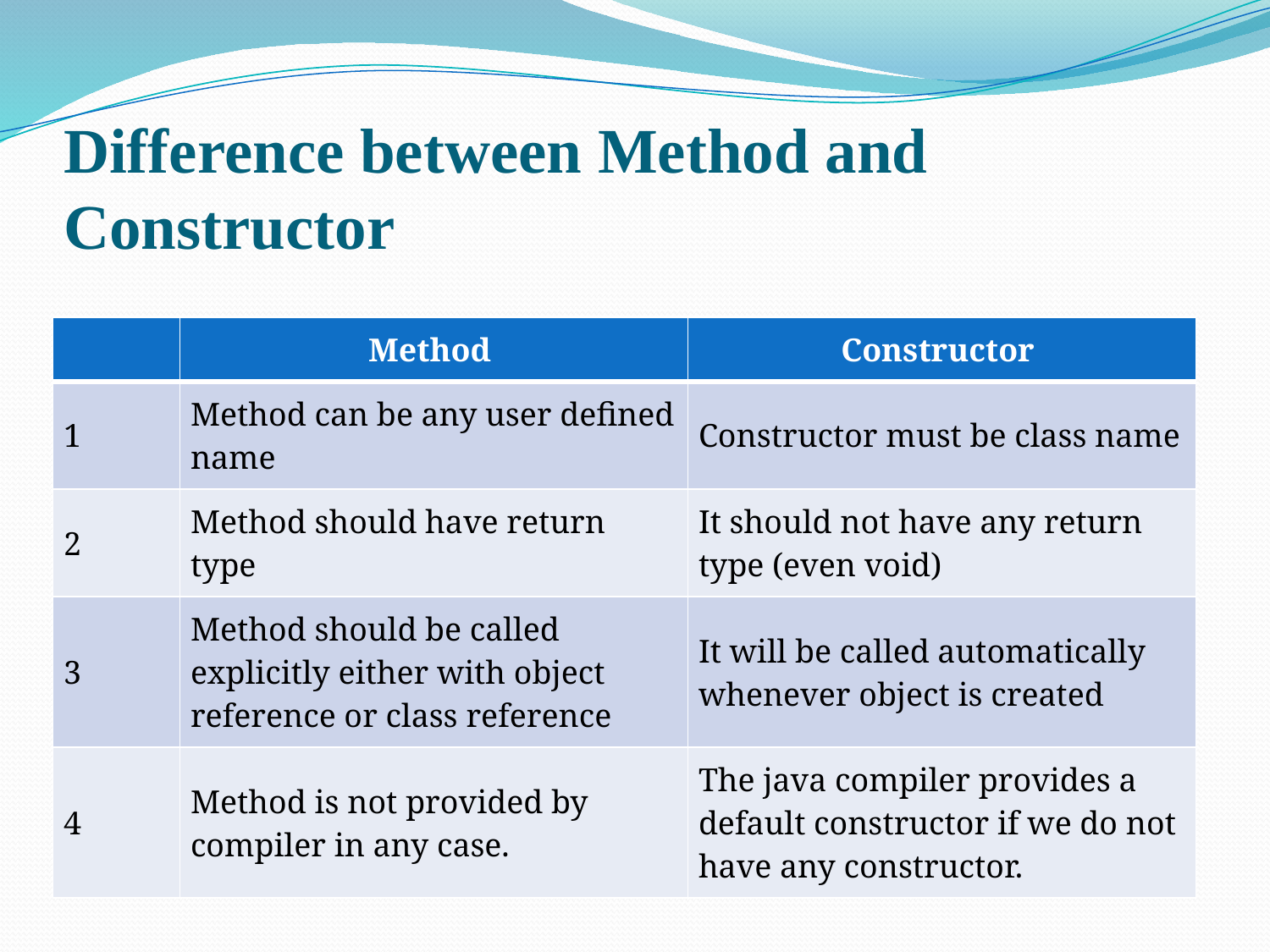

# Difference between Method and Constructor
|  | Method | Constructor |
| --- | --- | --- |
| 1 | Method can be any user defined name | Constructor must be class name |
| 2 | Method should have return type | It should not have any return type (even void) |
| 3 | Method should be called explicitly either with object reference or class reference | It will be called automatically whenever object is created |
| 4 | Method is not provided by compiler in any case. | The java compiler provides a default constructor if we do not have any constructor. |